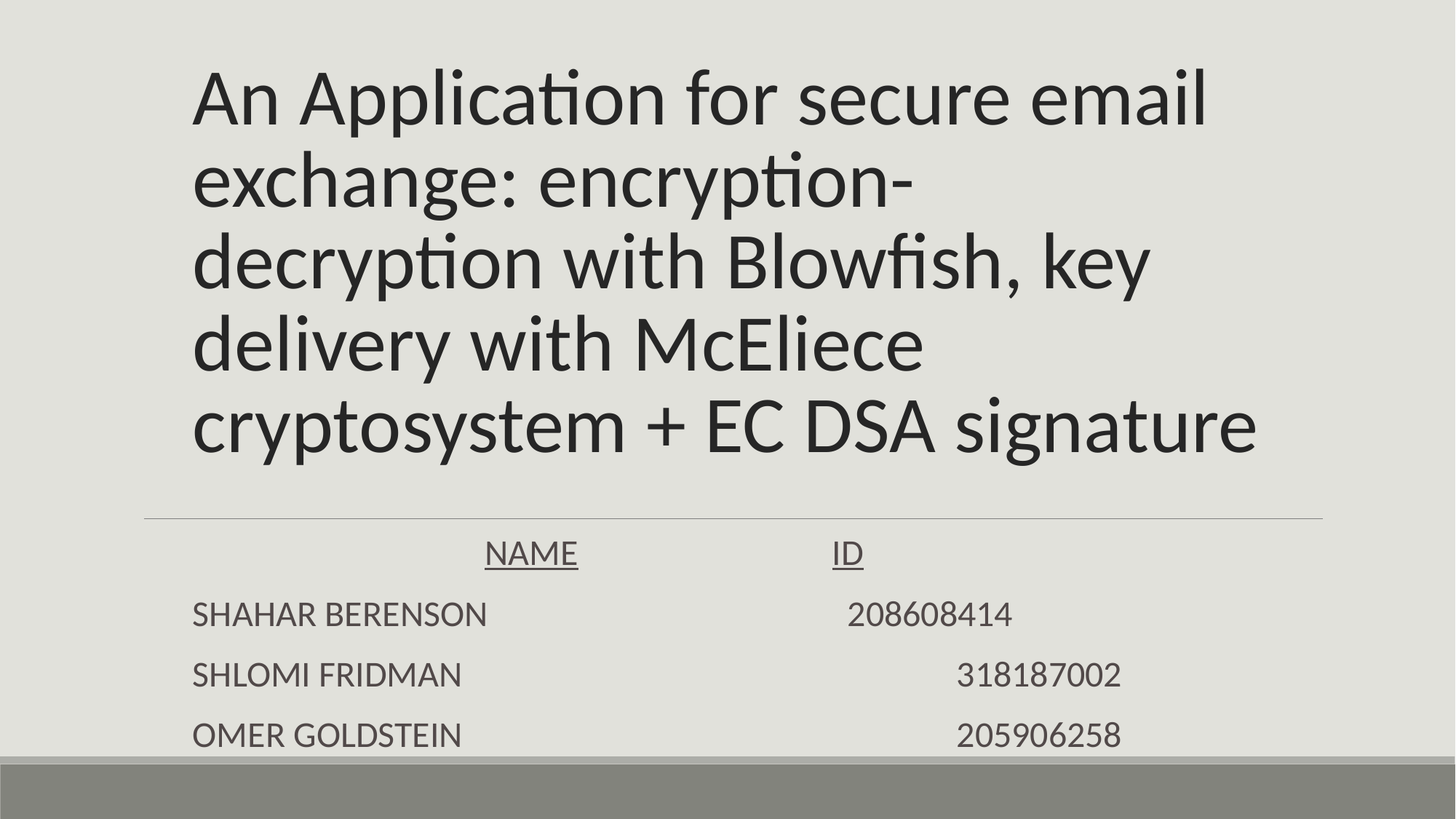

# An Application for secure email exchange: encryption- decryption with Blowfish, key delivery with McEliece cryptosystem + EC DSA signature
		         NAME                               ID
SHAHAR BERENSON 				208608414
SHLOMI FRIDMAN 					318187002
OMER GOLDSTEIN 					205906258